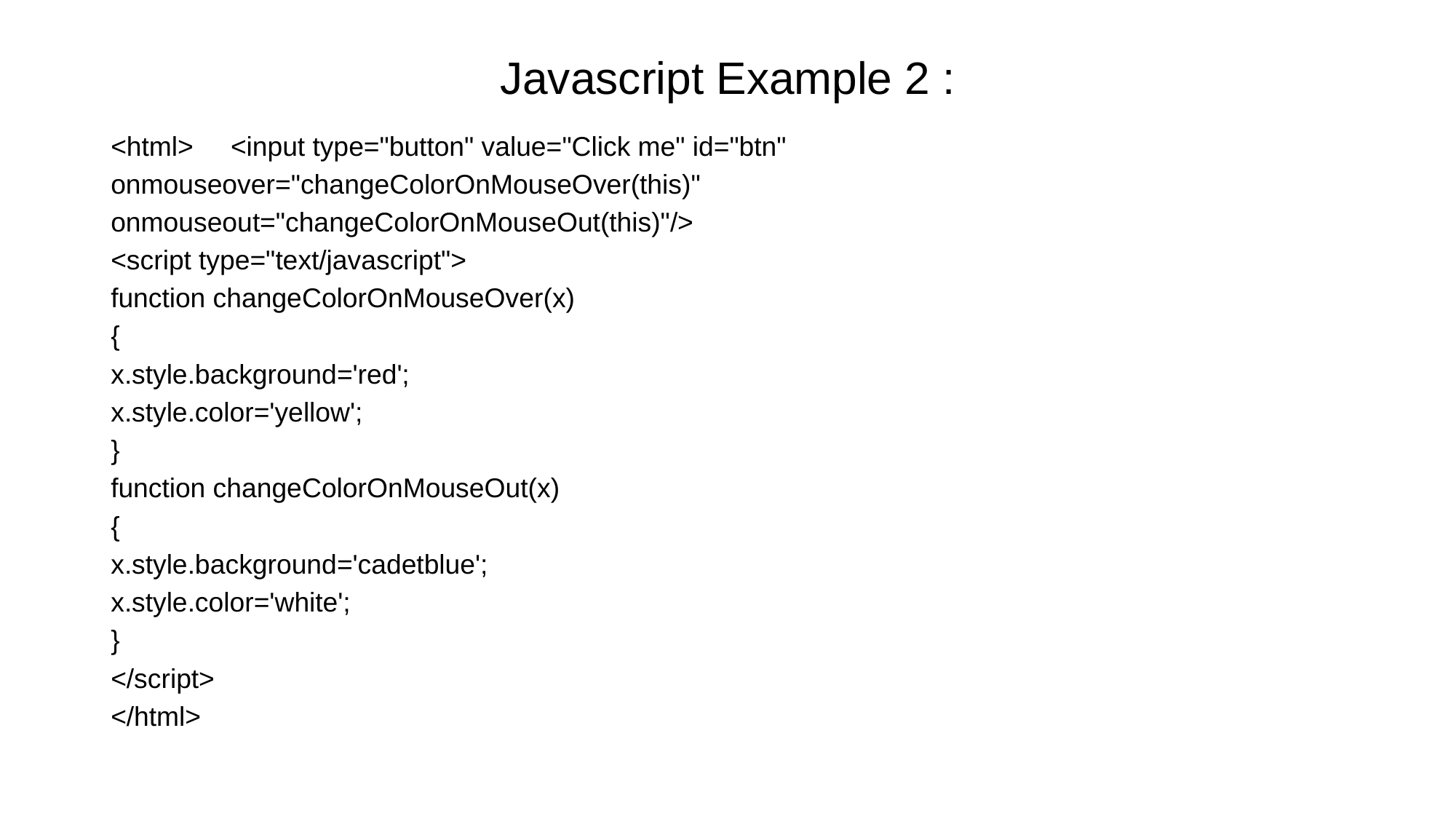

# Javascript Example 2 :
<html>     <input type="button" value="Click me" id="btn"
onmouseover="changeColorOnMouseOver(this)"
onmouseout="changeColorOnMouseOut(this)"/>
<script type="text/javascript">
function changeColorOnMouseOver(x)
{
x.style.background='red';
x.style.color='yellow';
}
function changeColorOnMouseOut(x)
{
x.style.background='cadetblue';
x.style.color='white';
}
</script>
</html>